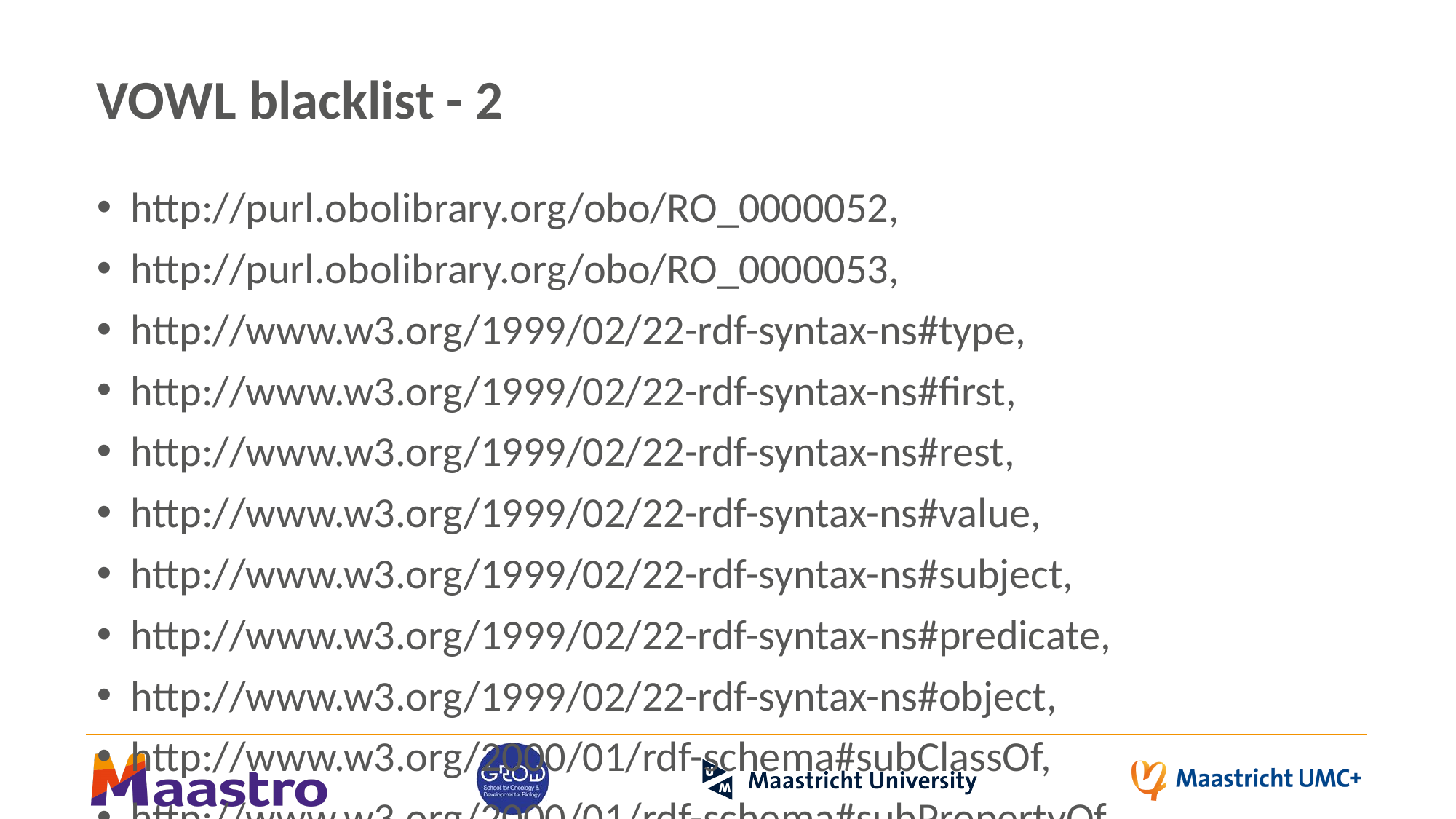

# VOWL blacklist - 2
http://purl.obolibrary.org/obo/RO_0000052,
http://purl.obolibrary.org/obo/RO_0000053,
http://www.w3.org/1999/02/22-rdf-syntax-ns#type,
http://www.w3.org/1999/02/22-rdf-syntax-ns#first,
http://www.w3.org/1999/02/22-rdf-syntax-ns#rest,
http://www.w3.org/1999/02/22-rdf-syntax-ns#value,
http://www.w3.org/1999/02/22-rdf-syntax-ns#subject,
http://www.w3.org/1999/02/22-rdf-syntax-ns#predicate,
http://www.w3.org/1999/02/22-rdf-syntax-ns#object,
http://www.w3.org/2000/01/rdf-schema#subClassOf,
http://www.w3.org/2000/01/rdf-schema#subPropertyOf,
http://www.w3.org/2000/01/rdf-schema#domain,
http://www.w3.org/2000/01/rdf-schema#range,
http://www.w3.org/2000/01/rdf-schema#label,
http://www.w3.org/2000/01/rdf-schema#comment,
http://www.w3.org/2000/01/rdf-schema#member,
http://www.w3.org/2000/01/rdf-schema#seeAlso,
http://www.w3.org/2000/01/rdf-schema#isDefinedBy,
http://www.w3.org/2002/07/owl#allValuesFrom,
http://www.w3.org/2002/07/owl#backwardCompatibleWith,
http://www.w3.org/2002/07/owl#cardinality,
http://www.w3.org/2002/07/owl#complementOf,
http://www.w3.org/2002/07/owl#differentFrom,
http://www.w3.org/2002/07/owl#disjointWith,
http://www.w3.org/2002/07/owl#distinctMembers,
http://www.w3.org/2002/07/owl#equivalentClass,
http://www.w3.org/2002/07/owl#equivalentProperty,
http://www.w3.org/2002/07/owl#hasValue,
http://www.w3.org/2002/07/owl#imports,
http://www.w3.org/2002/07/owl#incompatibleWith,
http://www.w3.org/2002/07/owl#intersectionOf,
http://www.w3.org/2002/07/owl#inverseOf,
http://www.w3.org/2002/07/owl#maxCardinality,
http://www.w3.org/2002/07/owl#minCardinality,
http://www.w3.org/2002/07/owl#oneOf,
http://www.w3.org/2002/07/owl#onProperty,
http://www.w3.org/2002/07/owl#priorVersion,
http://www.w3.org/2002/07/owl#sameAs,
http://www.w3.org/2002/07/owl#someValuesFrom,
http://www.w3.org/2002/07/owl#unionOf,
http://www.w3.org/2002/07/owl#versionInfo